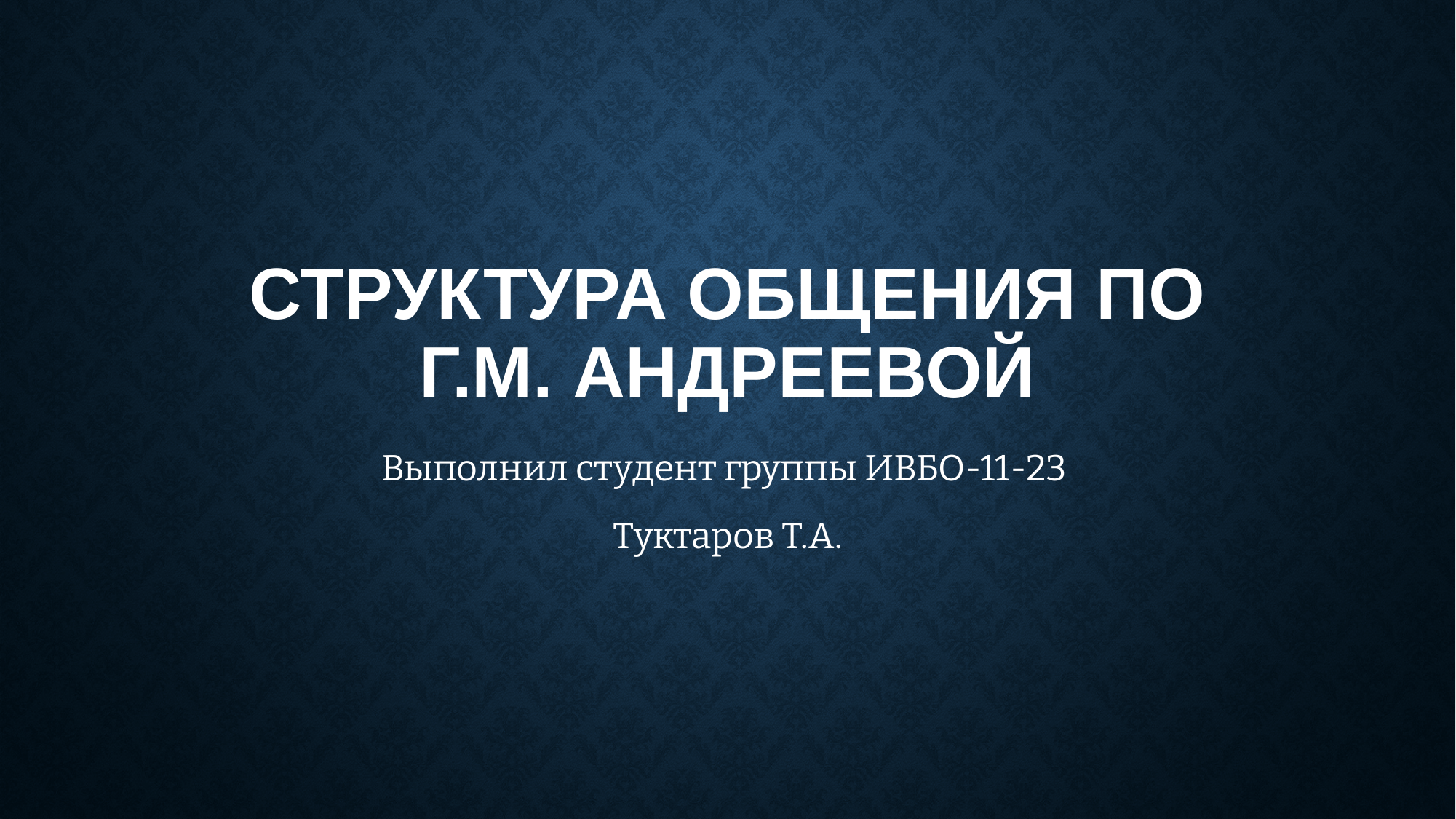

# Структура общения по Г.М. Андреевой
Выполнил студент группы ИВБО-11-23
Туктаров Т.А.